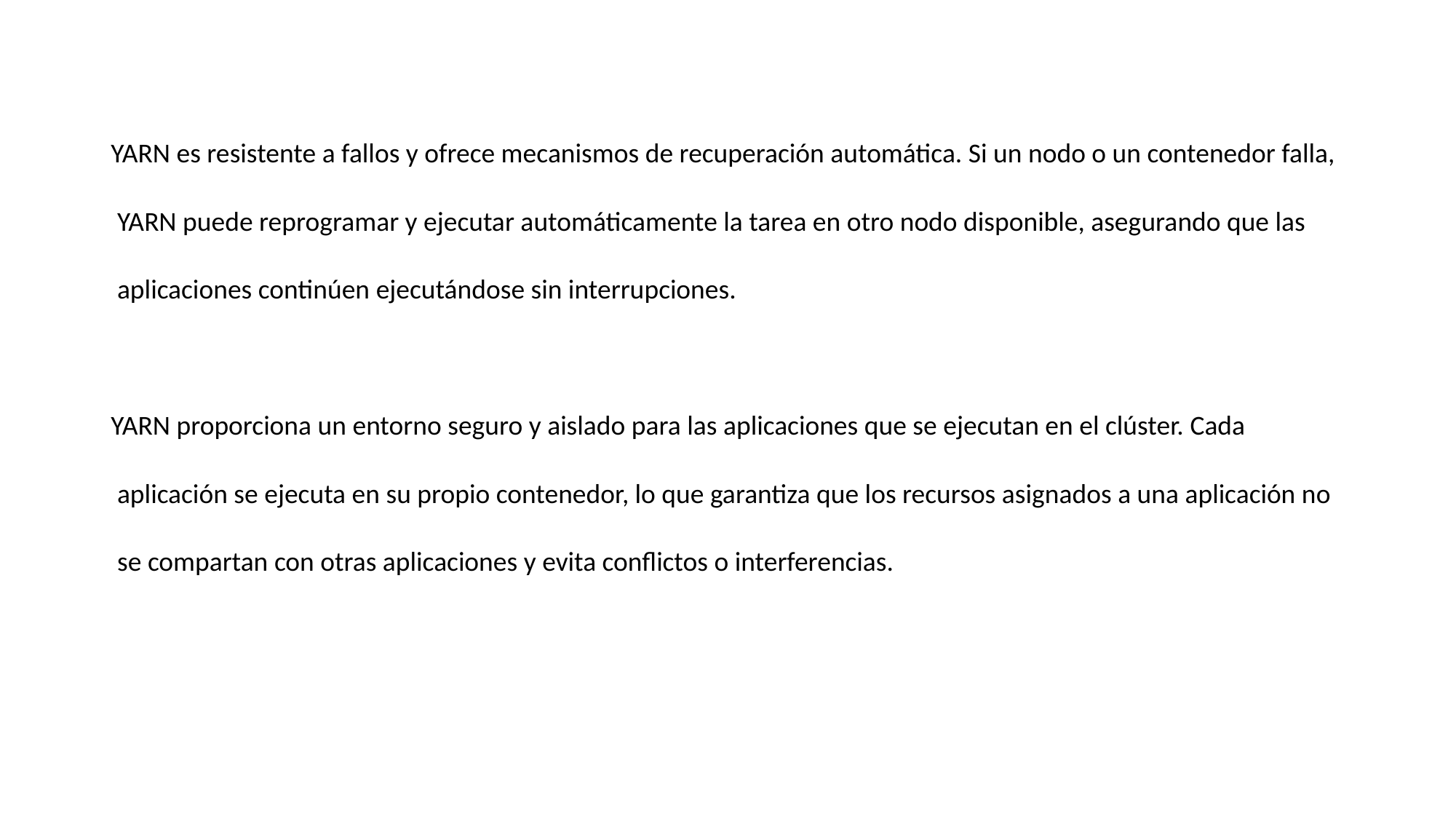

YARN es resistente a fallos y ofrece mecanismos de recuperación automática. Si un nodo o un contenedor falla,
 YARN puede reprogramar y ejecutar automáticamente la tarea en otro nodo disponible, asegurando que las
 aplicaciones continúen ejecutándose sin interrupciones.

YARN proporciona un entorno seguro y aislado para las aplicaciones que se ejecutan en el clúster. Cada
 aplicación se ejecuta en su propio contenedor, lo que garantiza que los recursos asignados a una aplicación no
 se compartan con otras aplicaciones y evita conflictos o interferencias.